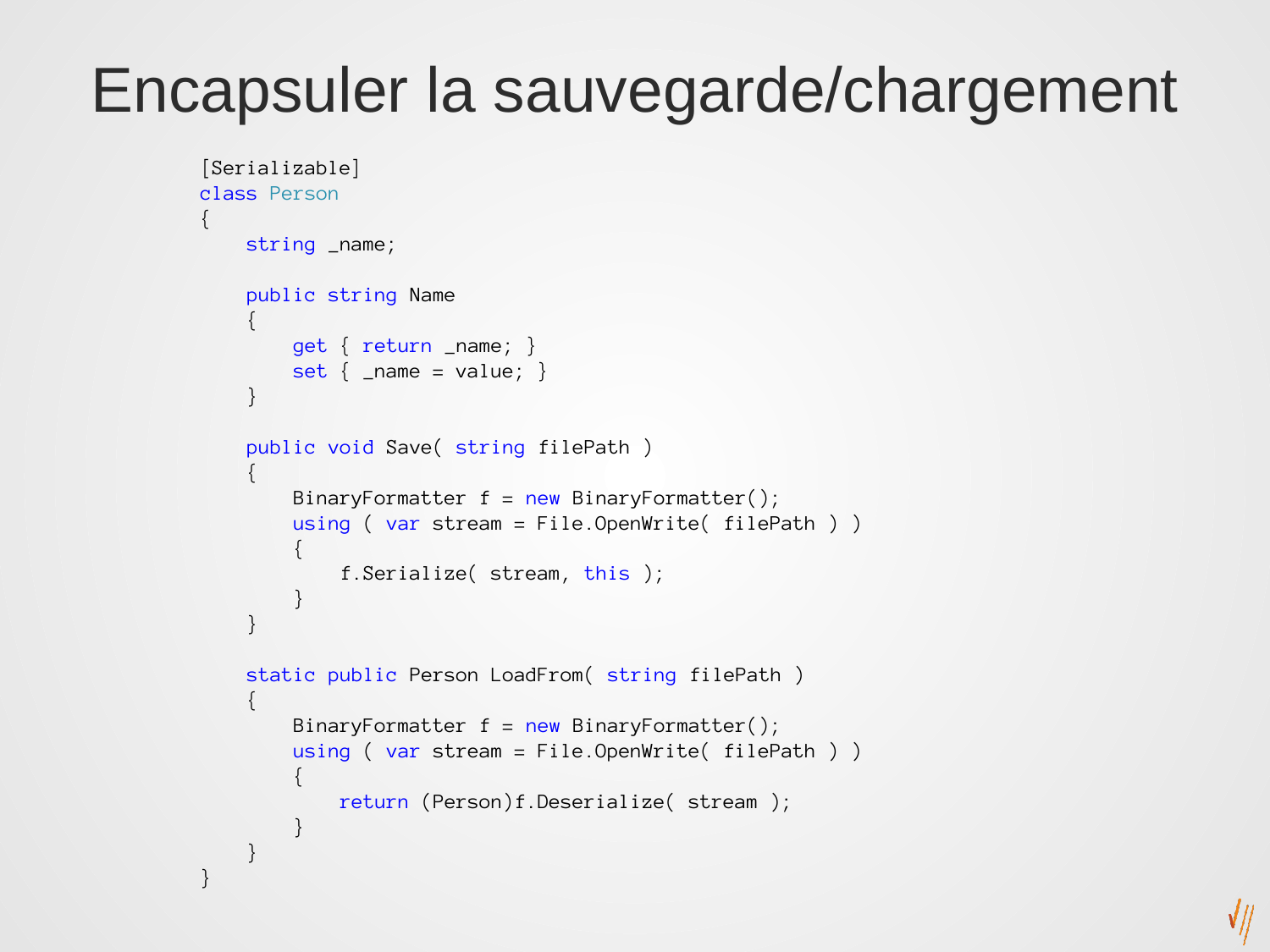

# Encapsuler la sauvegarde/chargement
        [Serializable]
        class Person
        {
            string _name;

            public string Name
            {
                get { return _name; }
                set { _name = value; }
            }

            public void Save( string filePath )
            {
                BinaryFormatter f = new BinaryFormatter();
                using ( var stream = File.OpenWrite( filePath ) )
                {
                    f.Serialize( stream, this );
                }
            }

            static public Person LoadFrom( string filePath )
            {
                BinaryFormatter f = new BinaryFormatter();
                using ( var stream = File.OpenWrite( filePath ) )
                {
                    return (Person)f.Deserialize( stream );
                }
            }
        }